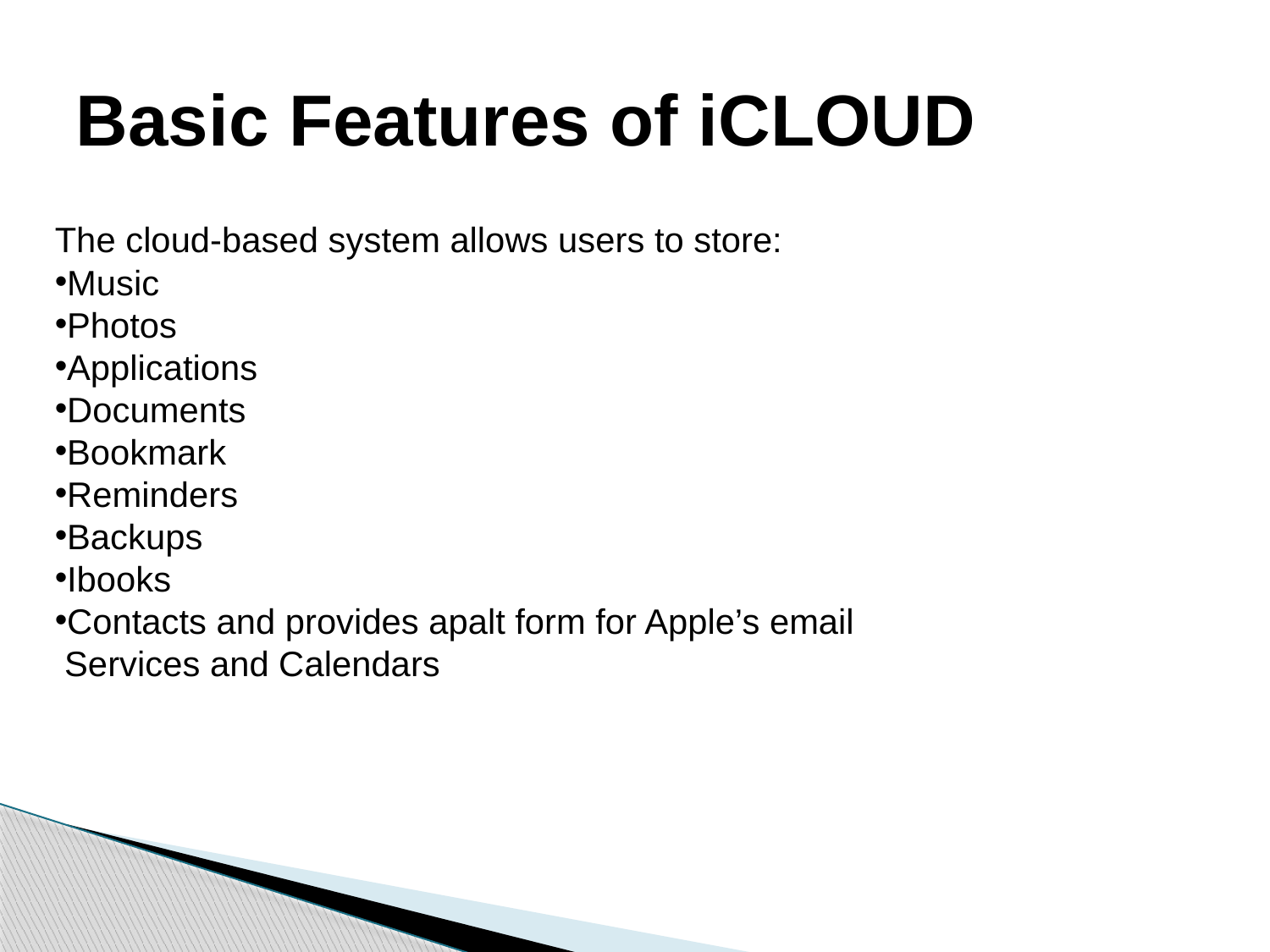

# Basic Features of iCLOUD
The cloud-based system allows users to store:
Music
Photos
Applications
Documents
Bookmark
Reminders
Backups
Ibooks
Contacts and provides apalt form for Apple’s email
 Services and Calendars